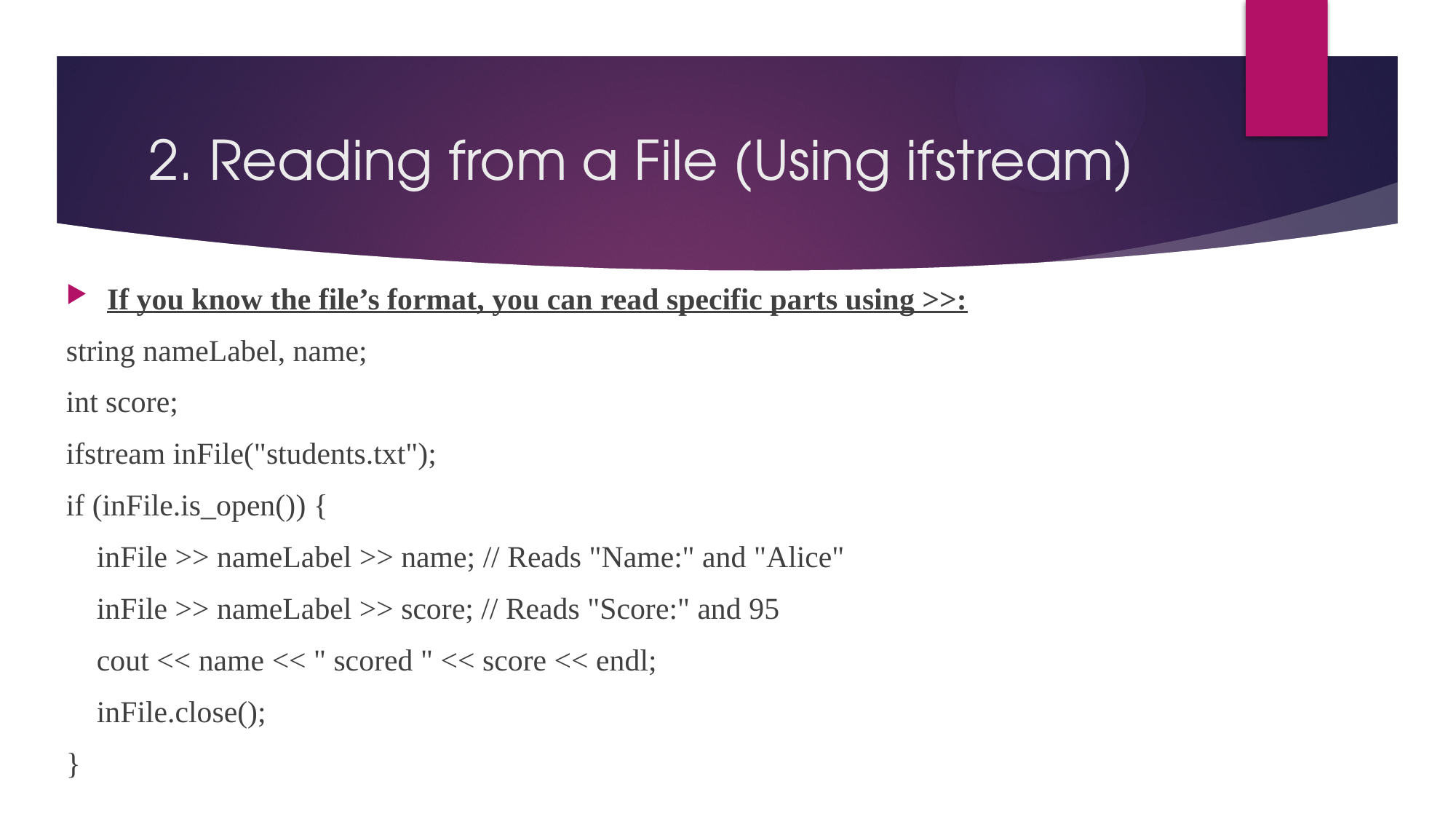

# 2. Reading from a File (Using ifstream)
If you know the file’s format, you can read specific parts using >>:
string nameLabel, name;
int score;
ifstream inFile("students.txt");
if (inFile.is_open()) {
    inFile >> nameLabel >> name; // Reads "Name:" and "Alice"
    inFile >> nameLabel >> score; // Reads "Score:" and 95
    cout << name << " scored " << score << endl;
    inFile.close();
}